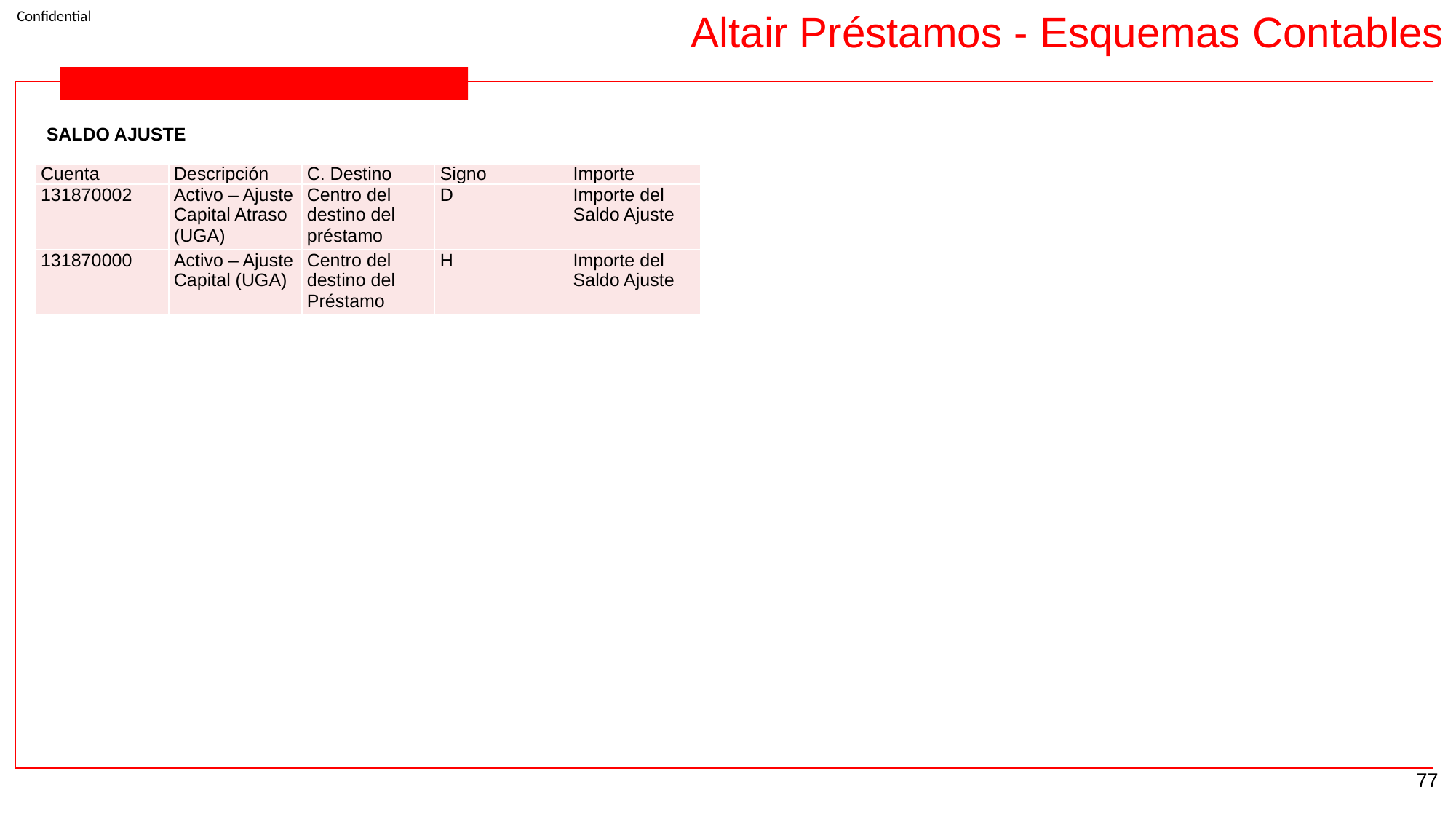

Altair Préstamos - Esquemas Contables

SALDO AJUSTE
| Cuenta | Descripción | C. Destino | Signo | Importe |
| --- | --- | --- | --- | --- |
| 131870002 | Activo – Ajuste Capital Atraso (UGA) | Centro del destino del préstamo | D | Importe del Saldo Ajuste |
| 131870000 | Activo – Ajuste Capital (UGA) | Centro del destino del Préstamo | H | Importe del Saldo Ajuste |
77